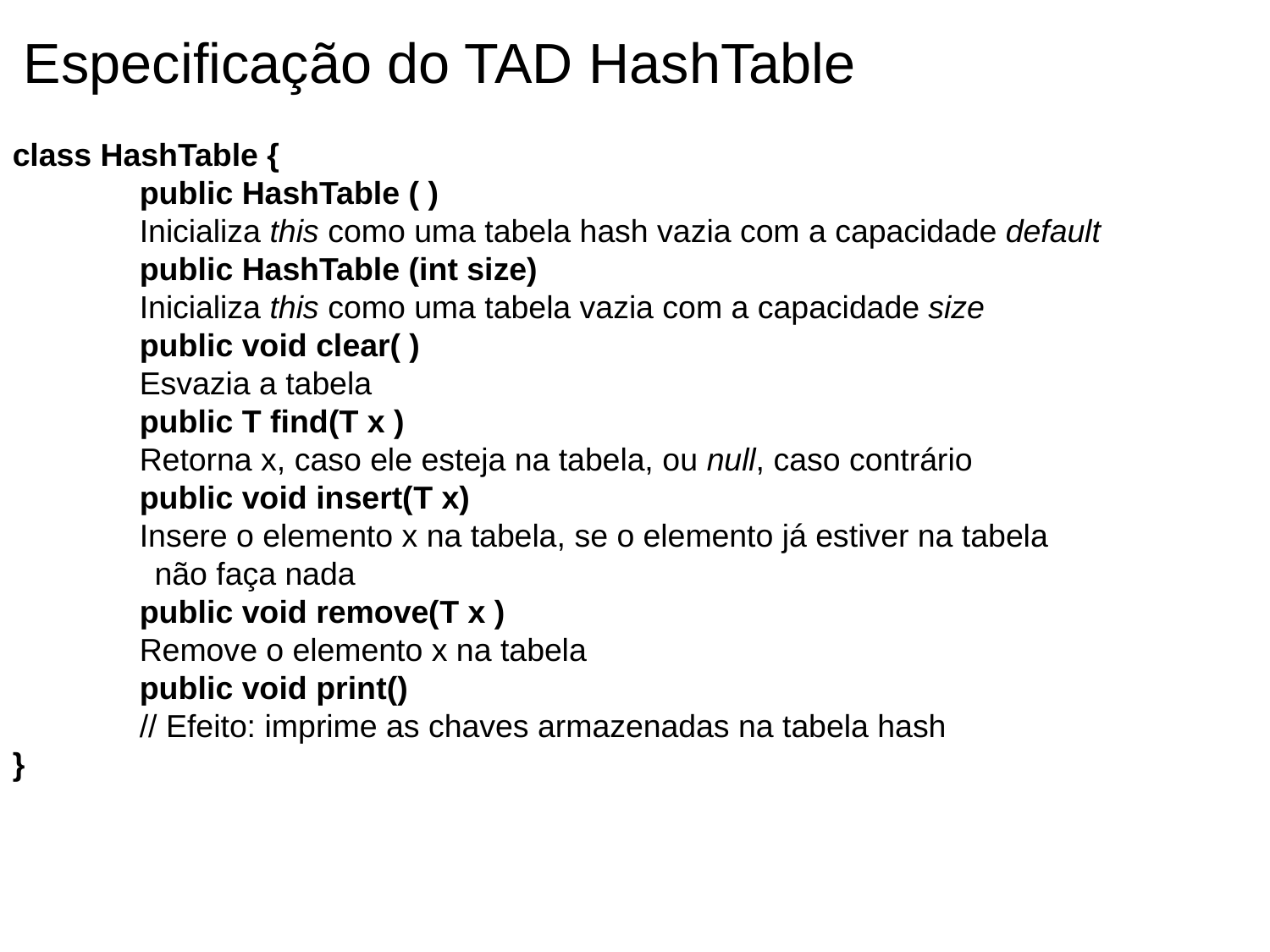

Especificação do TAD HashTable
class HashTable {
	public HashTable ( )
  	Inicializa this como uma tabela hash vazia com a capacidade default
 	public HashTable (int size)
  	Inicializa this como uma tabela vazia com a capacidade size
  	public void clear( )
  	Esvazia a tabela
	public T find(T x )
  	Retorna x, caso ele esteja na tabela, ou null, caso contrário
  	public void insert(T x)
  	Insere o elemento x na tabela, se o elemento já estiver na tabela
                não faça nada
   	public void remove(T x )
  	Remove o elemento x na tabela
  	public void print()
  	// Efeito: imprime as chaves armazenadas na tabela hash
}